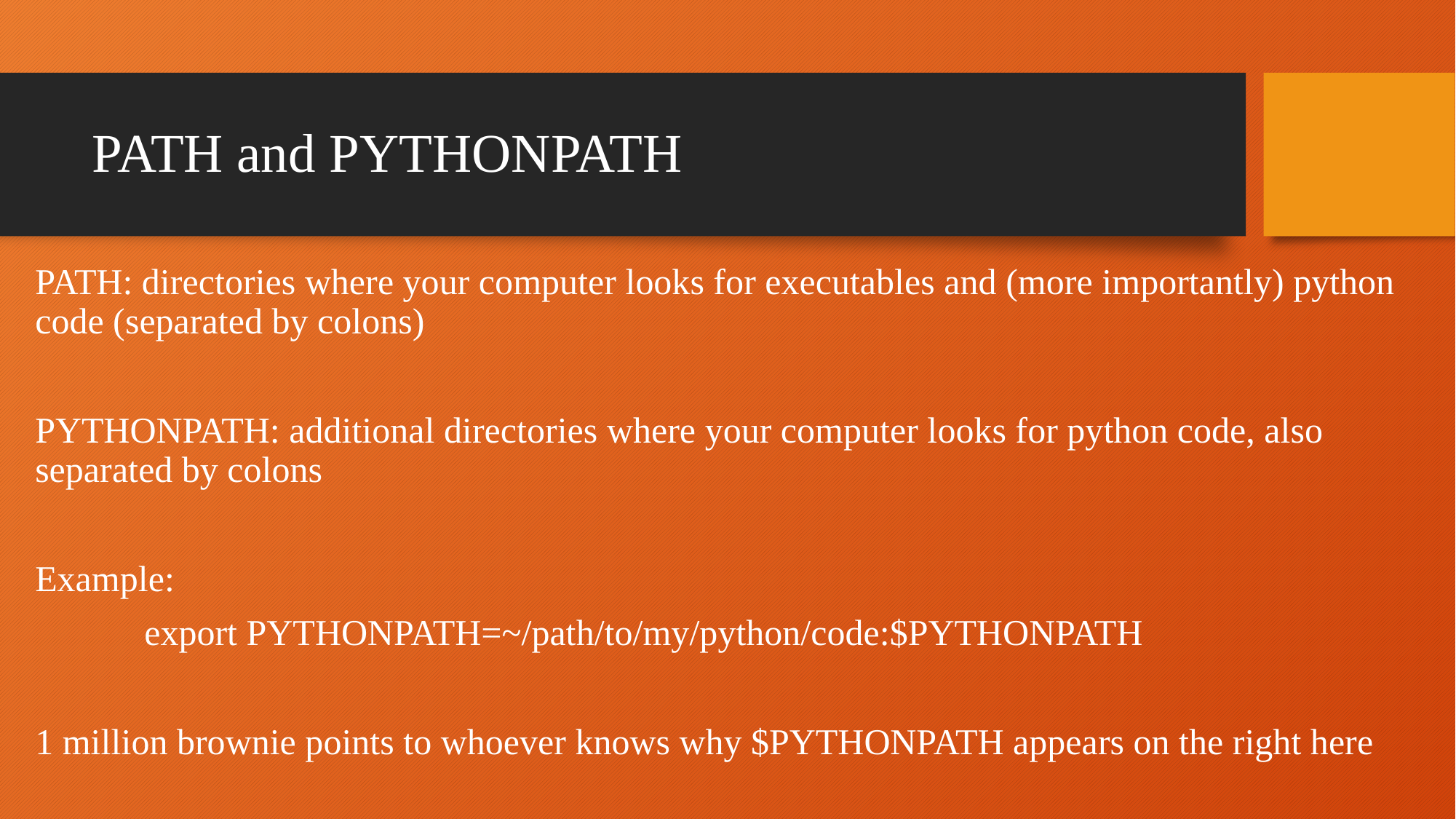

# PATH and PYTHONPATH
PATH: directories where your computer looks for executables and (more importantly) python code (separated by colons)

PYTHONPATH: additional directories where your computer looks for python code, also separated by colons

Example:
	export PYTHONPATH=~/path/to/my/python/code:$PYTHONPATH

1 million brownie points to whoever knows why $PYTHONPATH appears on the right here